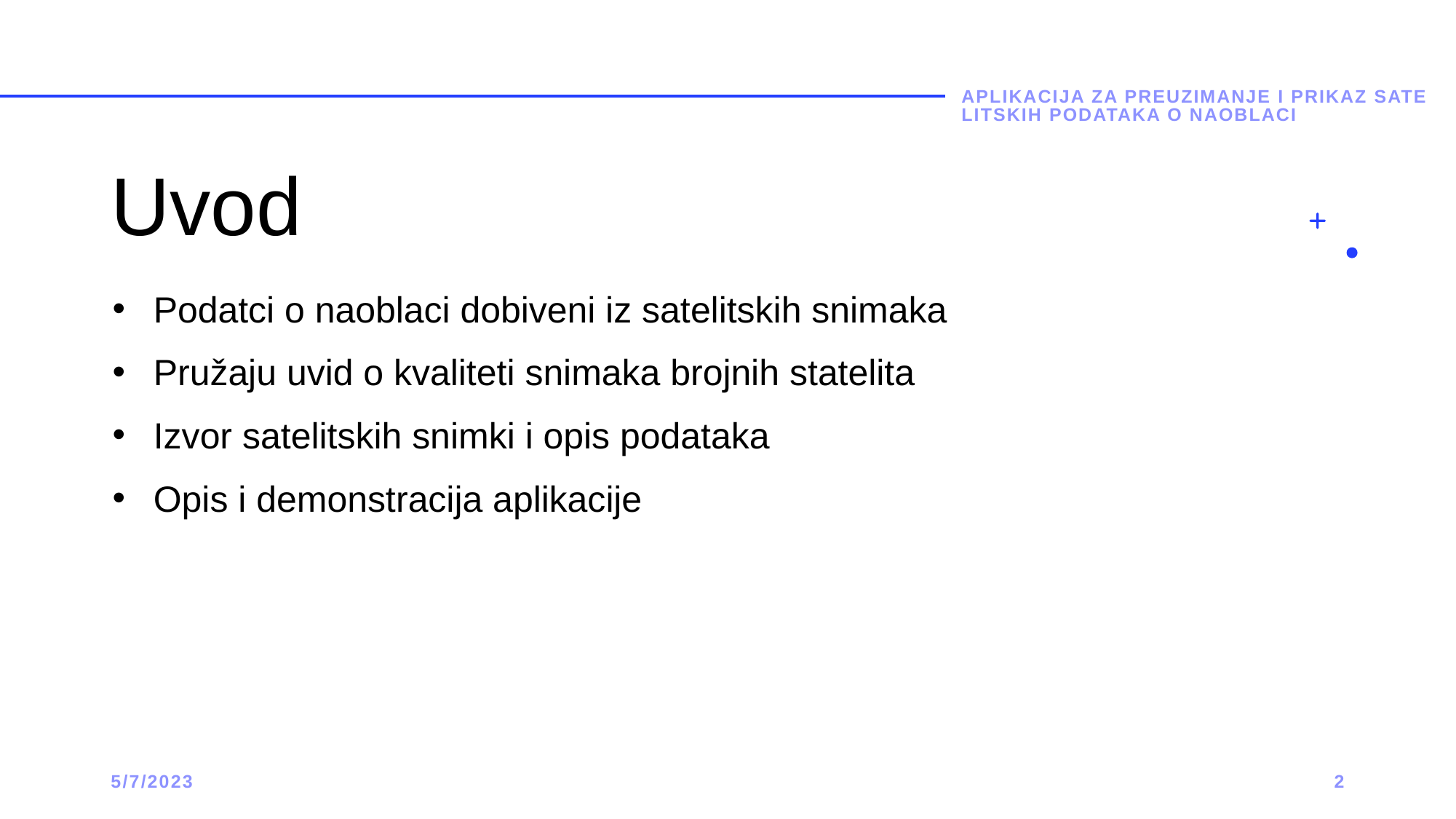

Aplikacija za preuzimanje i prikaz satelitskih podataka o naoblaci
# Uvod
Podatci o naoblaci dobiveni iz satelitskih snimaka
Pružaju uvid o kvaliteti snimaka brojnih statelita
Izvor satelitskih snimki i opis podataka
Opis i demonstracija aplikacije
5/7/2023
2